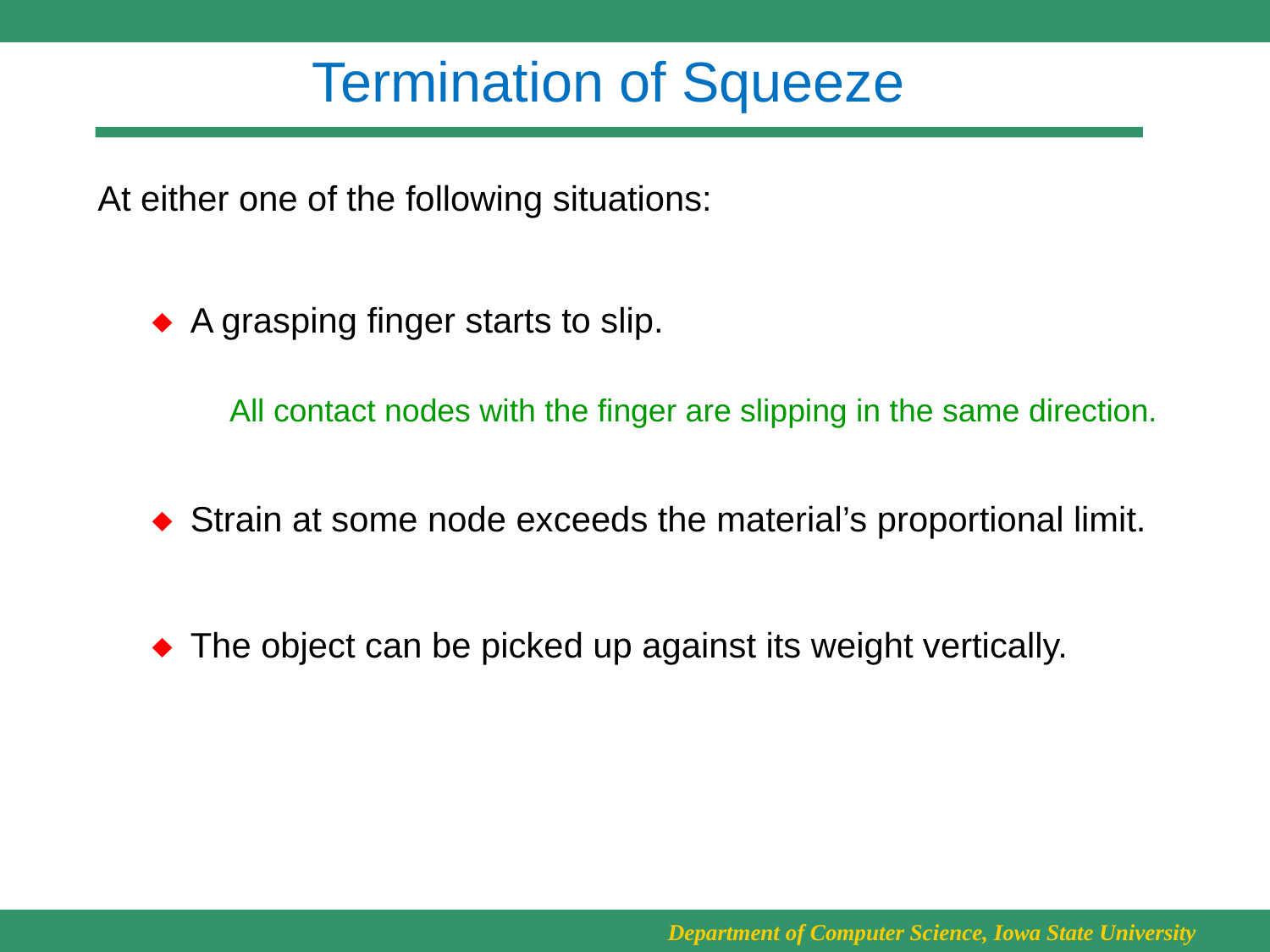

# Termination of Squeeze
At either one of the following situations:

♦  A grasping finger starts to slip.
All contact nodes with the finger are slipping in the same direction.
♦  Strain at some node exceeds the material’s proportional limit.
♦  The object can be picked up against its weight vertically.